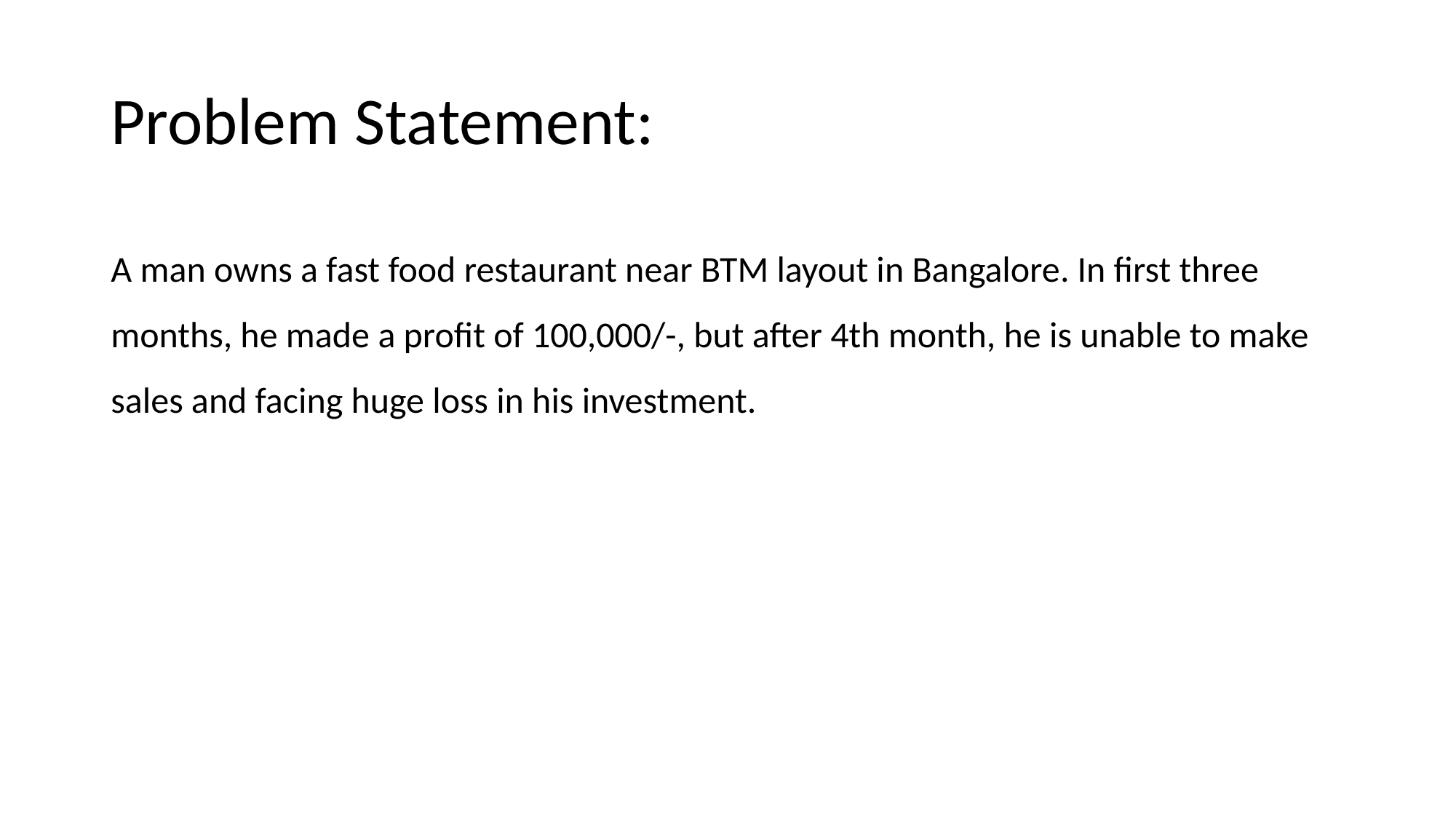

# Problem Statement:
A man owns a fast food restaurant near BTM layout in Bangalore. In first three months, he made a profit of 100,000/-, but after 4th month, he is unable to make sales and facing huge loss in his investment.